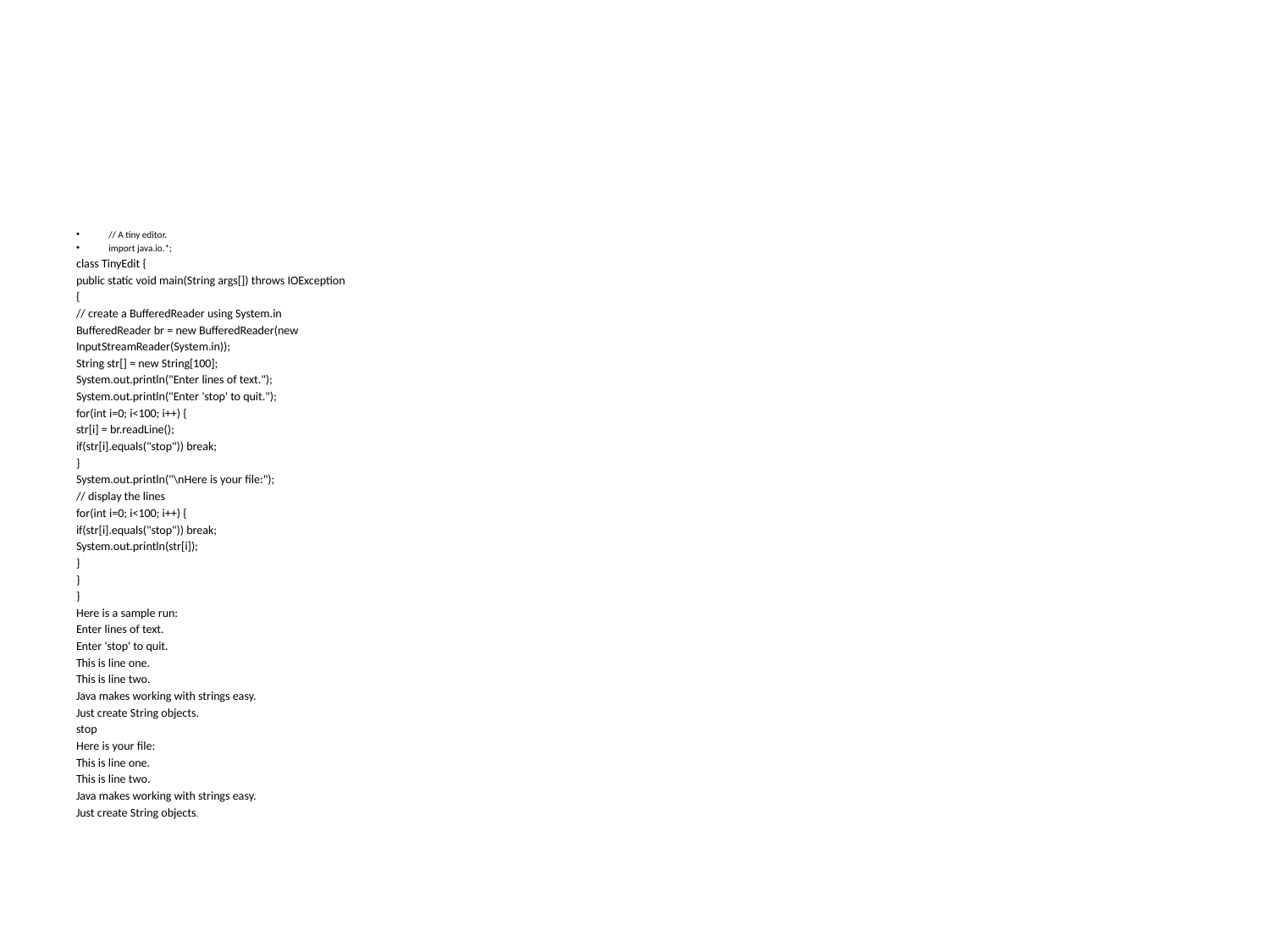

#
// A tiny editor.
import java.io.*;
class TinyEdit {
public static void main(String args[]) throws IOException
{
// create a BufferedReader using System.in
BufferedReader br = new BufferedReader(new
InputStreamReader(System.in));
String str[] = new String[100];
System.out.println("Enter lines of text.");
System.out.println("Enter 'stop' to quit.");
for(int i=0; i<100; i++) {
str[i] = br.readLine();
if(str[i].equals("stop")) break;
}
System.out.println("\nHere is your file:");
// display the lines
for(int i=0; i<100; i++) {
if(str[i].equals("stop")) break;
System.out.println(str[i]);
}
}
}
Here is a sample run:
Enter lines of text.
Enter 'stop' to quit.
This is line one.
This is line two.
Java makes working with strings easy.
Just create String objects.
stop
Here is your file:
This is line one.
This is line two.
Java makes working with strings easy.
Just create String objects.